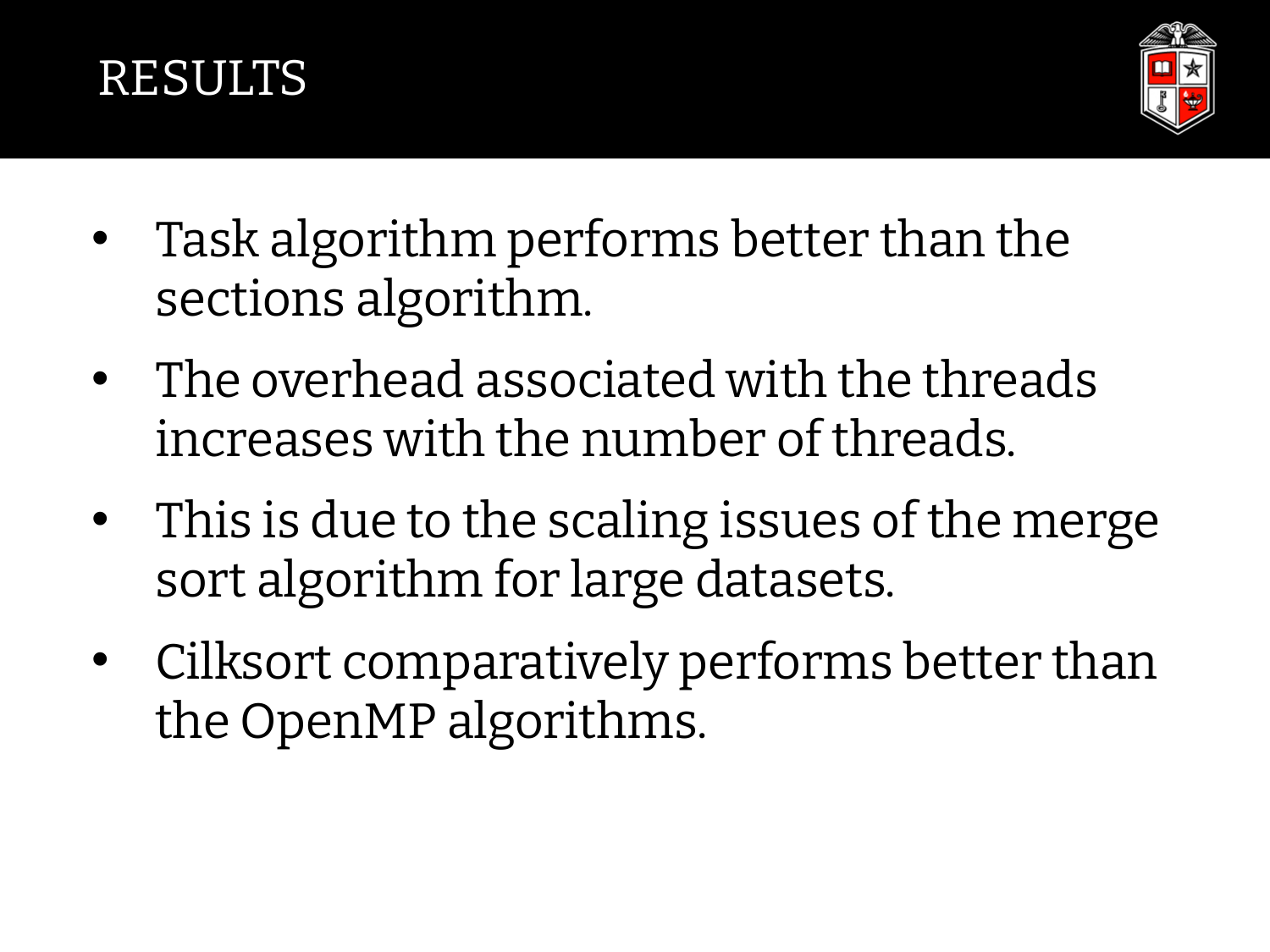

# RESULTS
Task algorithm performs better than the sections algorithm.
The overhead associated with the threads increases with the number of threads.
This is due to the scaling issues of the merge sort algorithm for large datasets.
Cilksort comparatively performs better than the OpenMP algorithms.